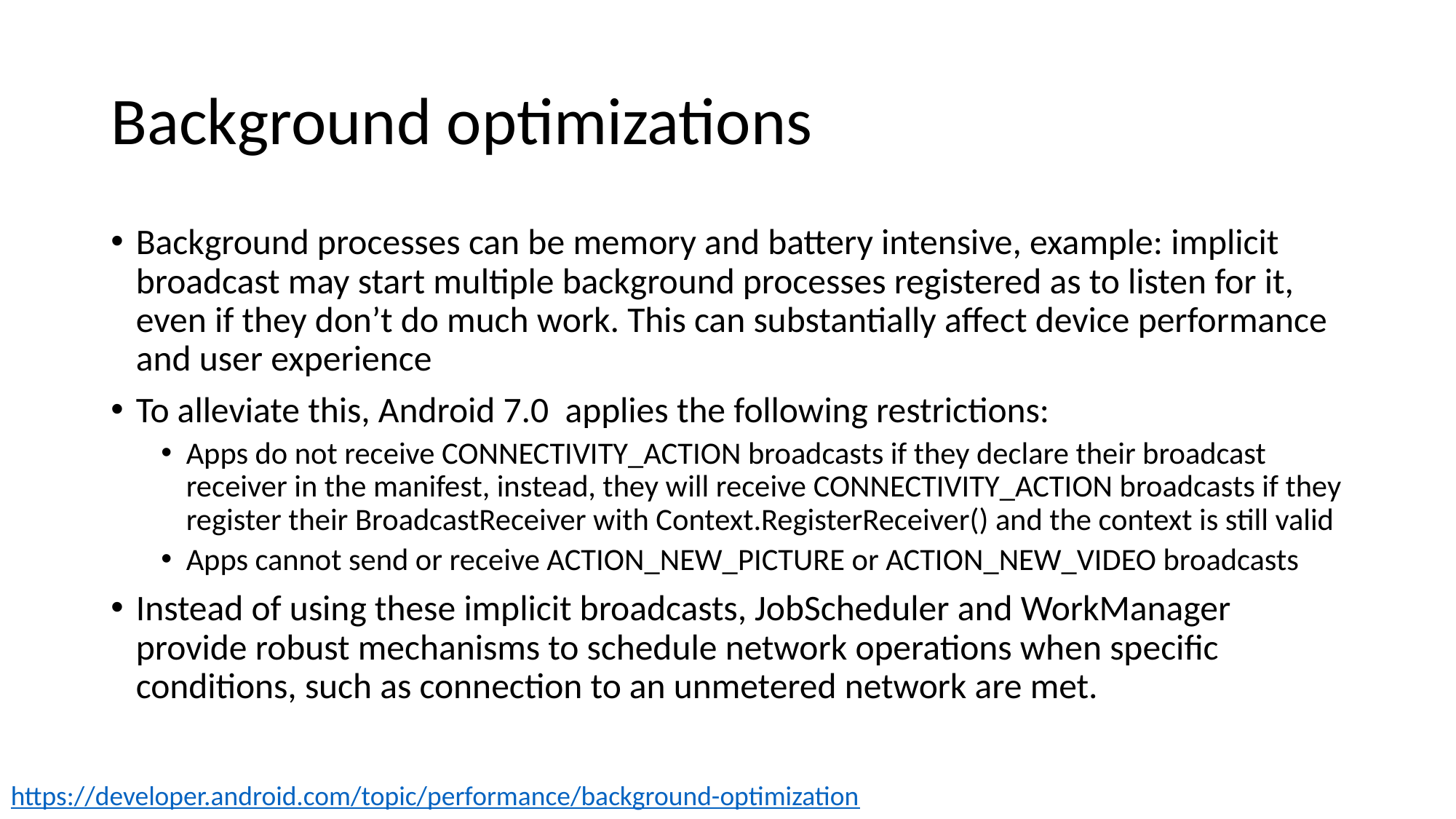

# Background optimizations
Background processes can be memory and battery intensive, example: implicit broadcast may start multiple background processes registered as to listen for it, even if they don’t do much work. This can substantially affect device performance and user experience
To alleviate this, Android 7.0  applies the following restrictions:
Apps do not receive CONNECTIVITY_ACTION broadcasts if they declare their broadcast receiver in the manifest, instead, they will receive CONNECTIVITY_ACTION broadcasts if they register their BroadcastReceiver with Context.RegisterReceiver() and the context is still valid
Apps cannot send or receive ACTION_NEW_PICTURE or ACTION_NEW_VIDEO broadcasts
Instead of using these implicit broadcasts, JobScheduler and WorkManager provide robust mechanisms to schedule network operations when specific conditions, such as connection to an unmetered network are met.
https://developer.android.com/topic/performance/background-optimization